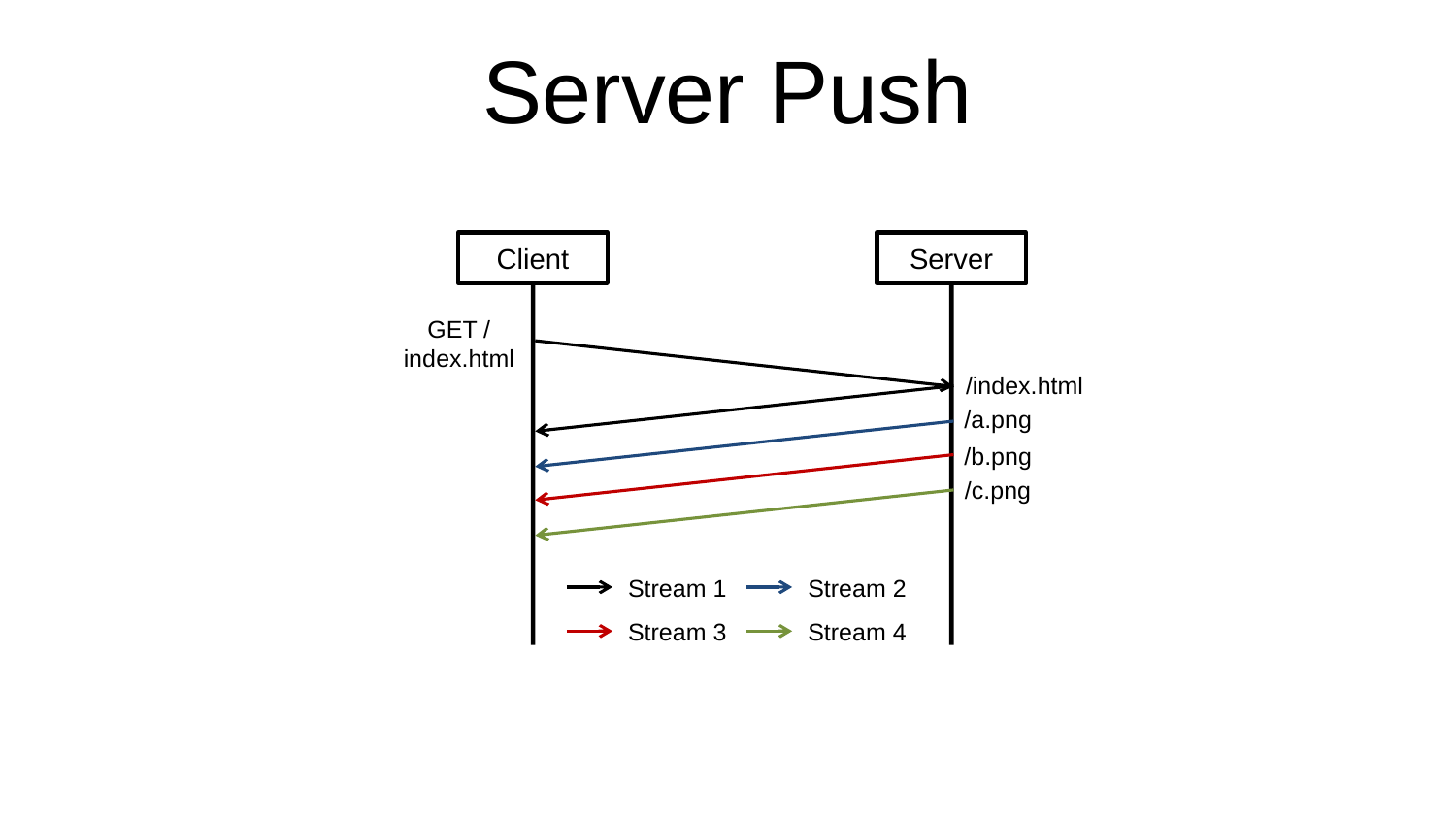

# Server Push
Client
Server
GET /index.html
/index.html
/a.png
/b.png
/c.png
Stream 1
Stream 2
Stream 3
Stream 4